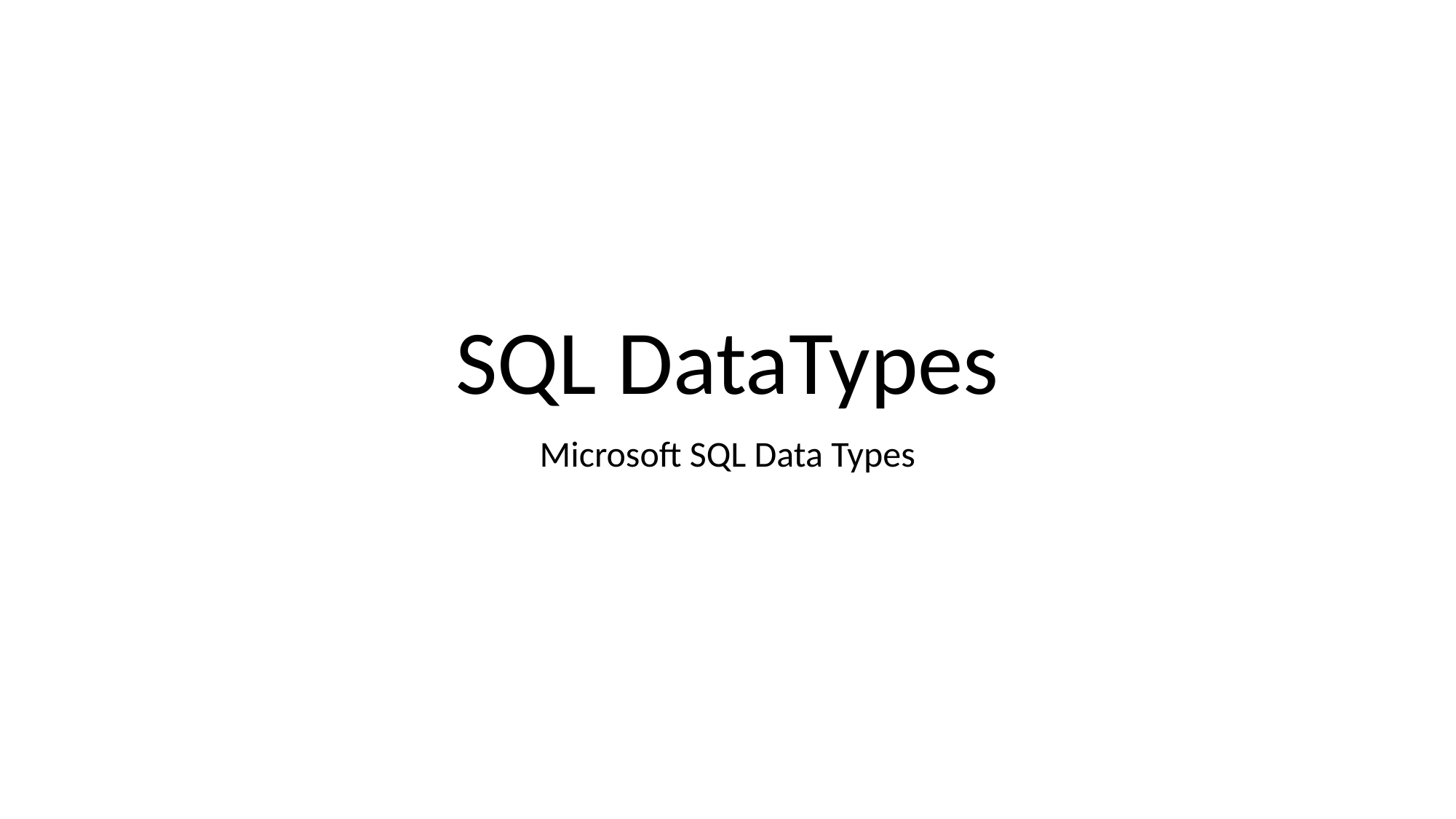

# SQL DataTypes
Microsoft SQL Data Types